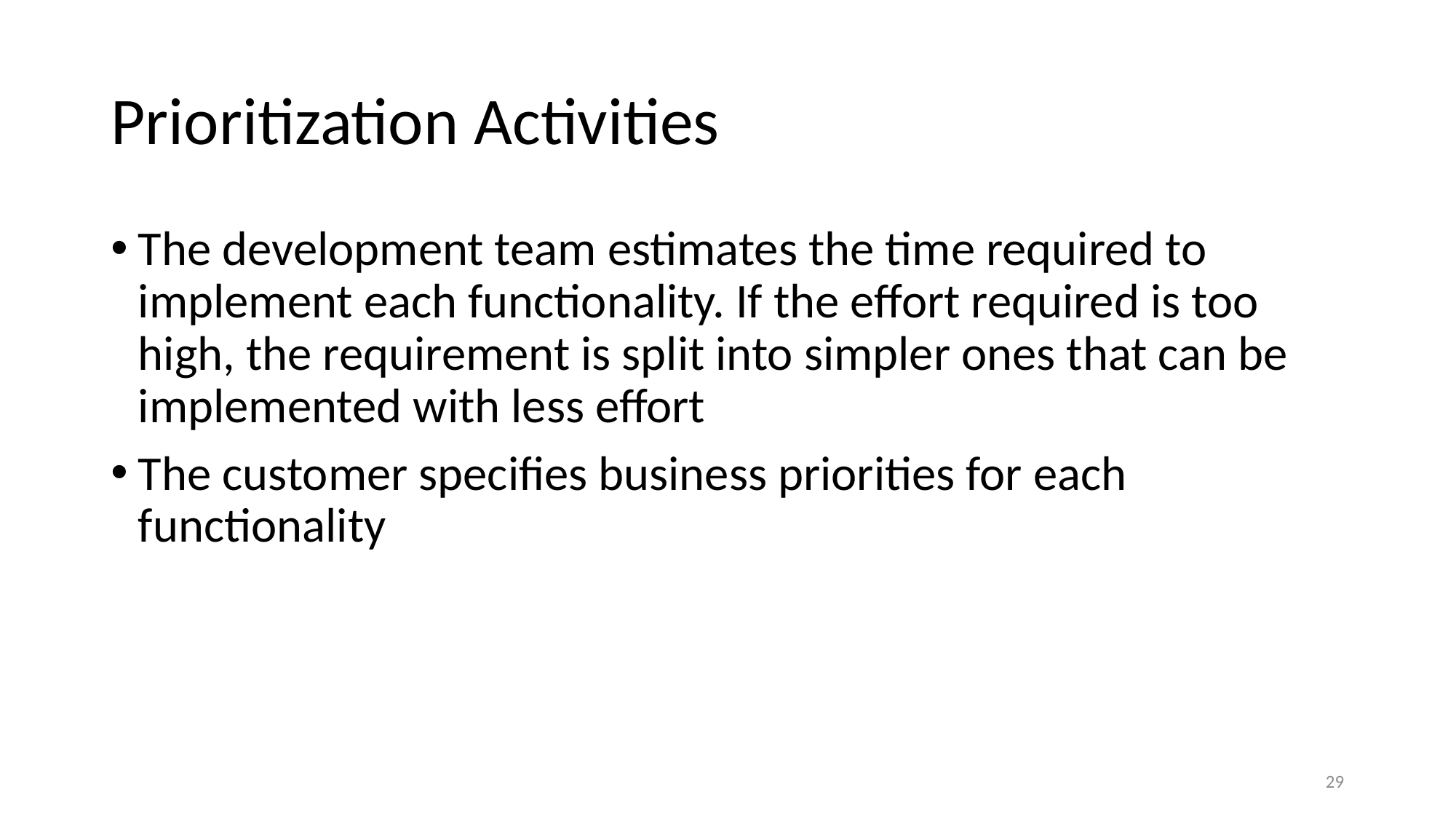

# Prioritization Activities
The development team estimates the time required to implement each functionality. If the effort required is too high, the requirement is split into simpler ones that can be implemented with less effort
The customer specifies business priorities for each functionality
29